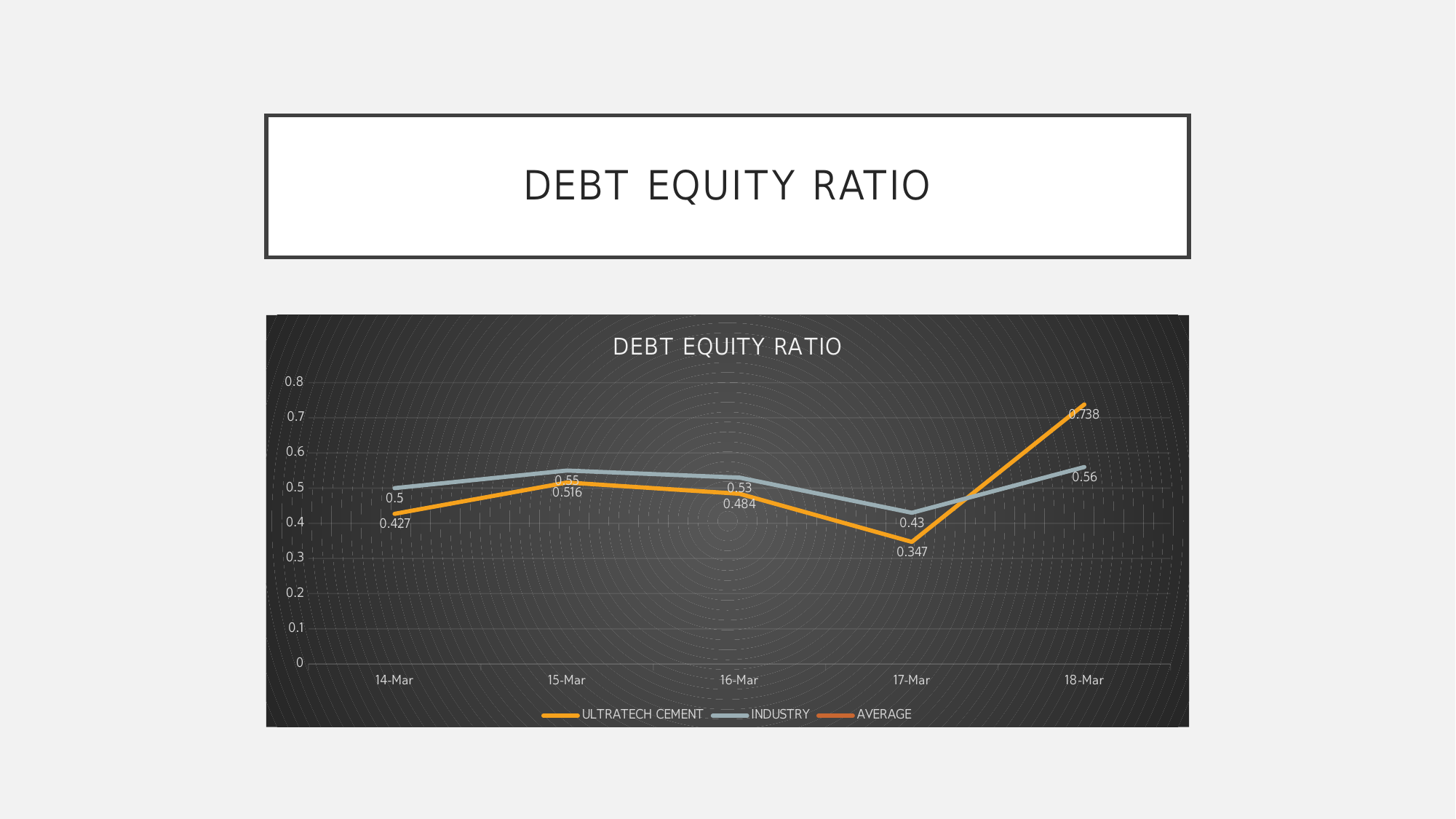

# DEBT EQUITY ratio

### Chart: DEBT EQUITY RATIO

| Category | ULTRATECH CEMENT | INDUSTRY | AVERAGE |
|---|---|---|---|
| 43173 | 0.427 | 0.5 | None |
| 43174 | 0.516 | 0.55 | None |
| 43175 | 0.484 | 0.53 | None |
| 43176 | 0.347 | 0.43 | None |
| 43177 | 0.738 | 0.56 | None |